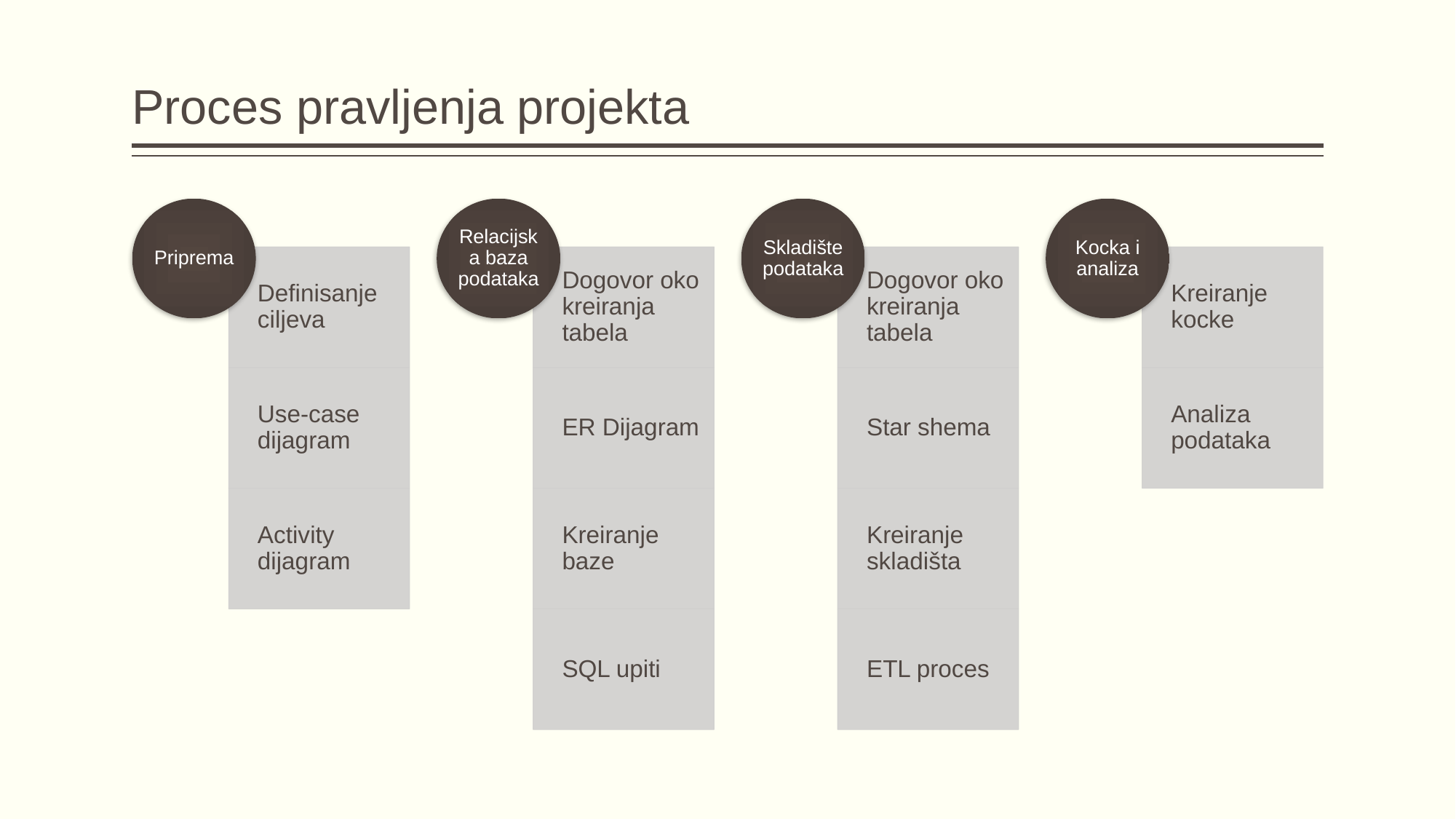

# Proces pravljenja projekta
Definisanje ciljeva
Use-case dijagram
Activity dijagram
Priprema
Dogovor oko kreiranja tabela
ER Dijagram
Kreiranje baze
SQL upiti
Relacijska baza podataka
Dogovor oko kreiranja tabela
Star shema
Kreiranje skladišta
ETL proces
Skladište podataka
Kreiranje kocke
Analiza podataka
Kocka i analiza